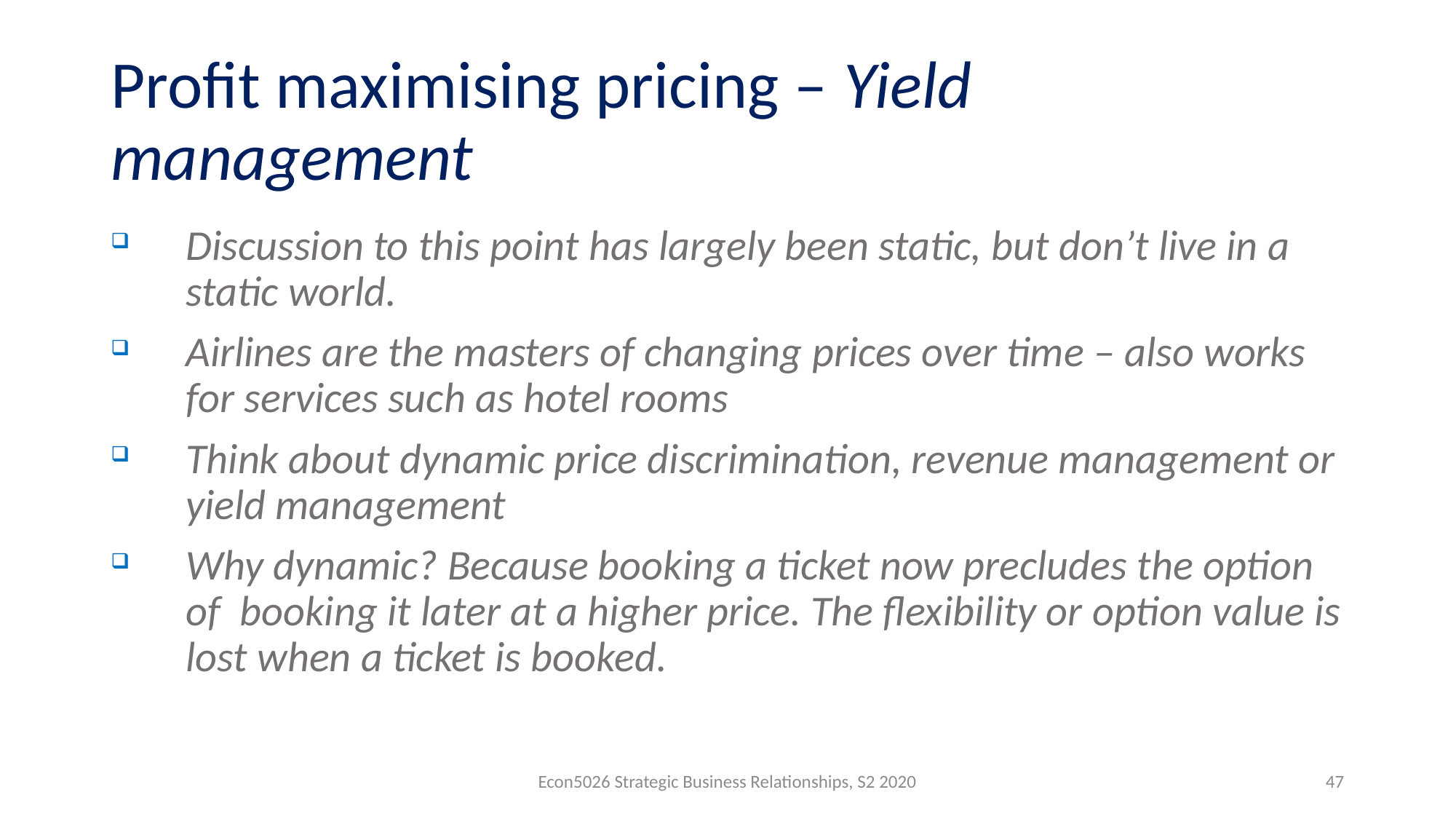

# Profit maximising pricing – Yield management
Discussion to this point has largely been static, but don’t live in a static world.
Airlines are the masters of changing prices over time – also works for services such as hotel rooms
Think about dynamic price discrimination, revenue management or yield management
Why dynamic? Because booking a ticket now precludes the option of  booking it later at a higher price. The flexibility or option value is lost when a ticket is booked.

Econ5026 Strategic Business Relationships, S2 2020
47